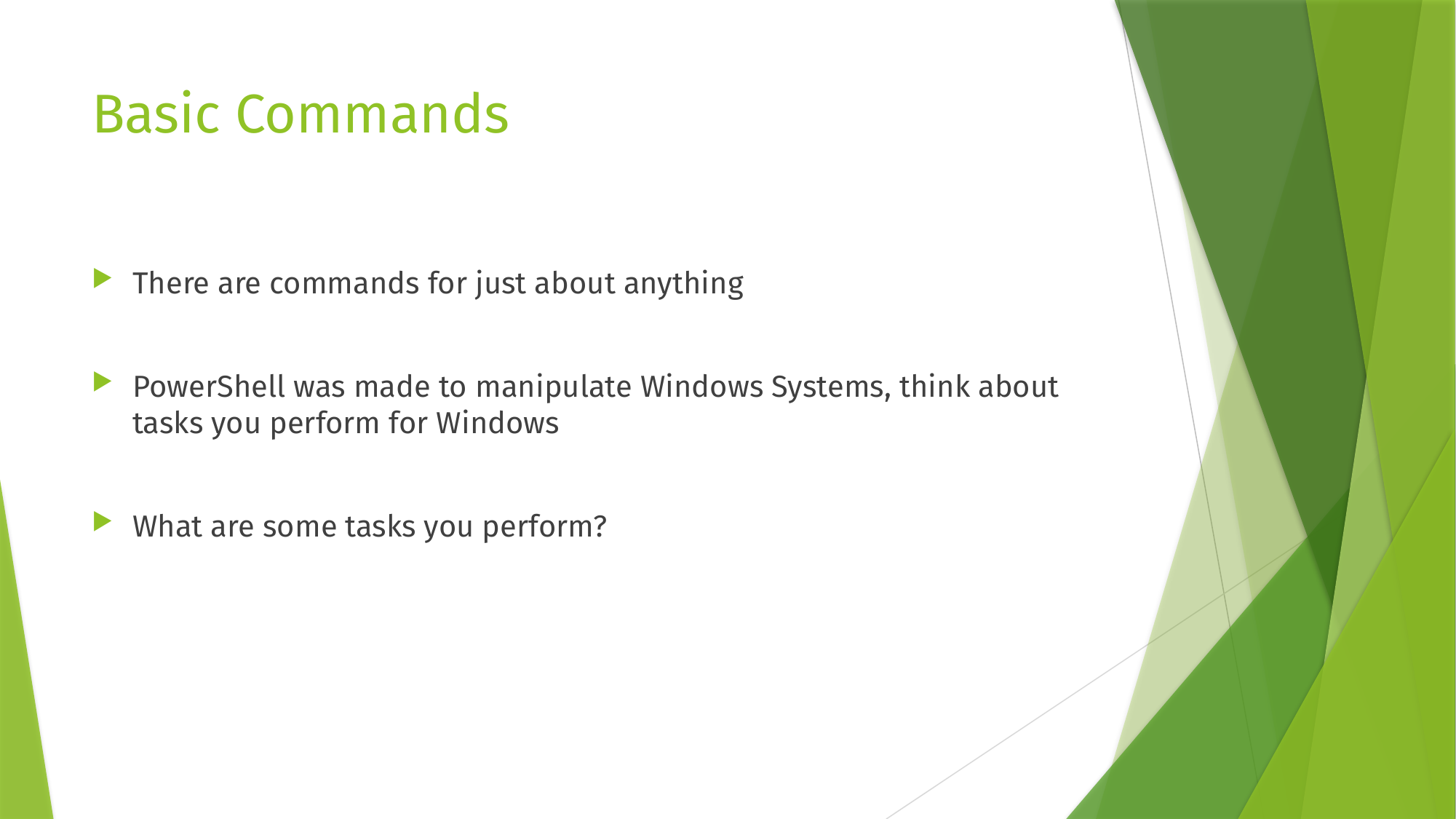

# Basic Commands
There are commands for just about anything

PowerShell was made to manipulate Windows Systems, think about tasks you perform for Windows

What are some tasks you perform?